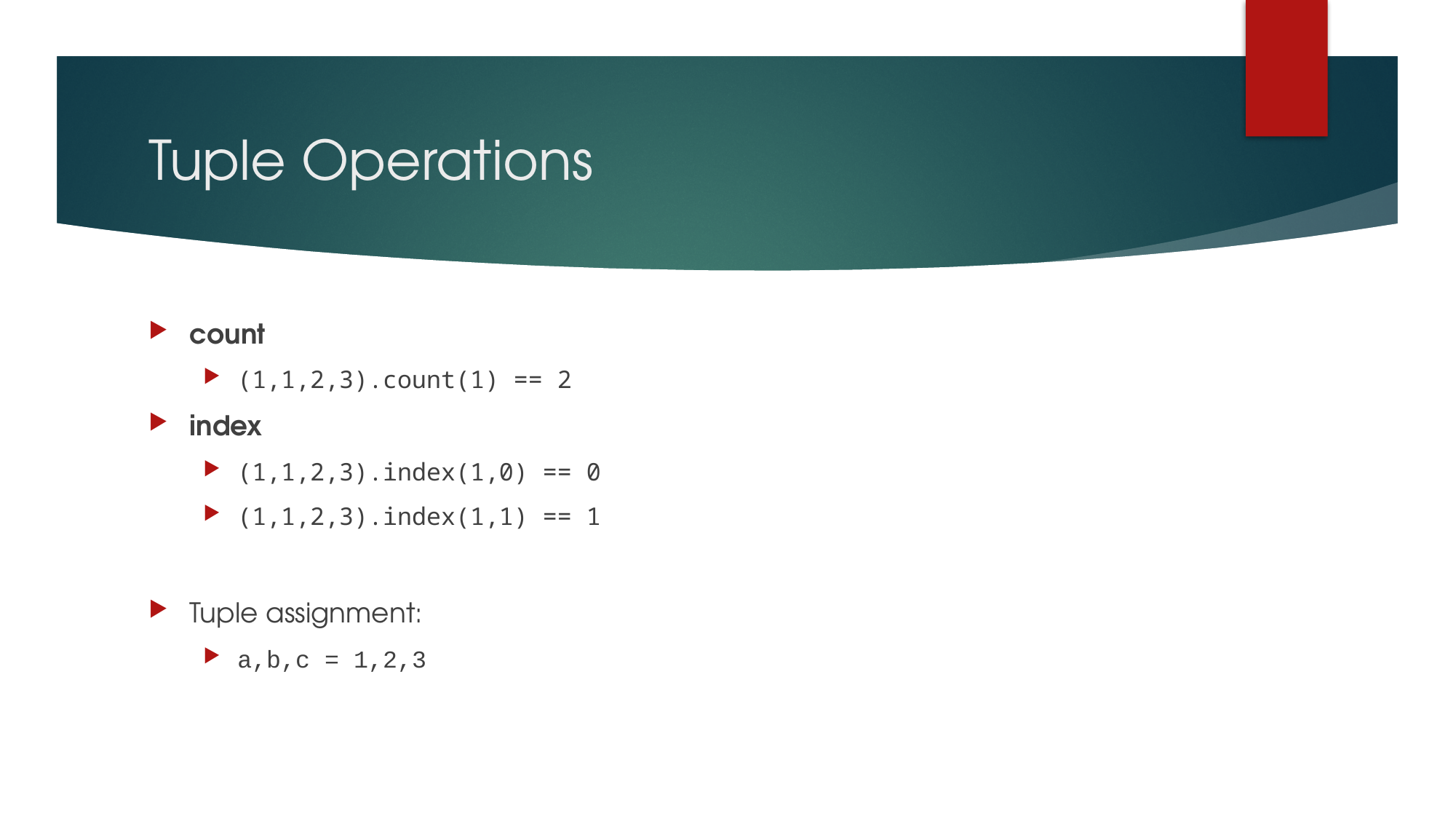

# Tuple Operations
count
(1,1,2,3).count(1) == 2
index
(1,1,2,3).index(1,0) == 0
(1,1,2,3).index(1,1) == 1

Tuple assignment:
a,b,c = 1,2,3